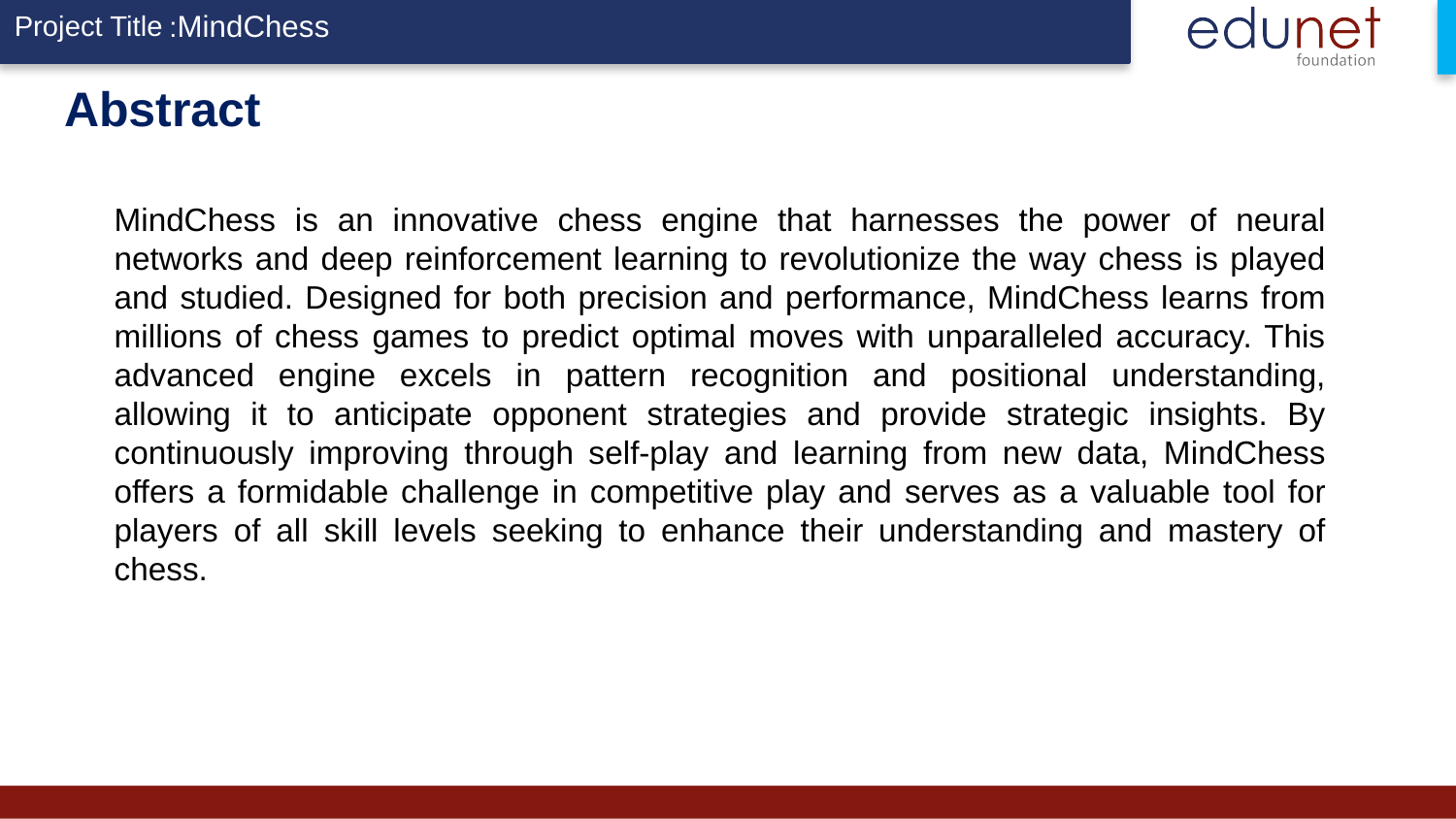

:MindChess

# Abstract
MindChess is an innovative chess engine that harnesses the power of neural networks and deep reinforcement learning to revolutionize the way chess is played and studied. Designed for both precision and performance, MindChess learns from millions of chess games to predict optimal moves with unparalleled accuracy. This advanced engine excels in pattern recognition and positional understanding, allowing it to anticipate opponent strategies and provide strategic insights. By continuously improving through self-play and learning from new data, MindChess offers a formidable challenge in competitive play and serves as a valuable tool for players of all skill levels seeking to enhance their understanding and mastery of chess.